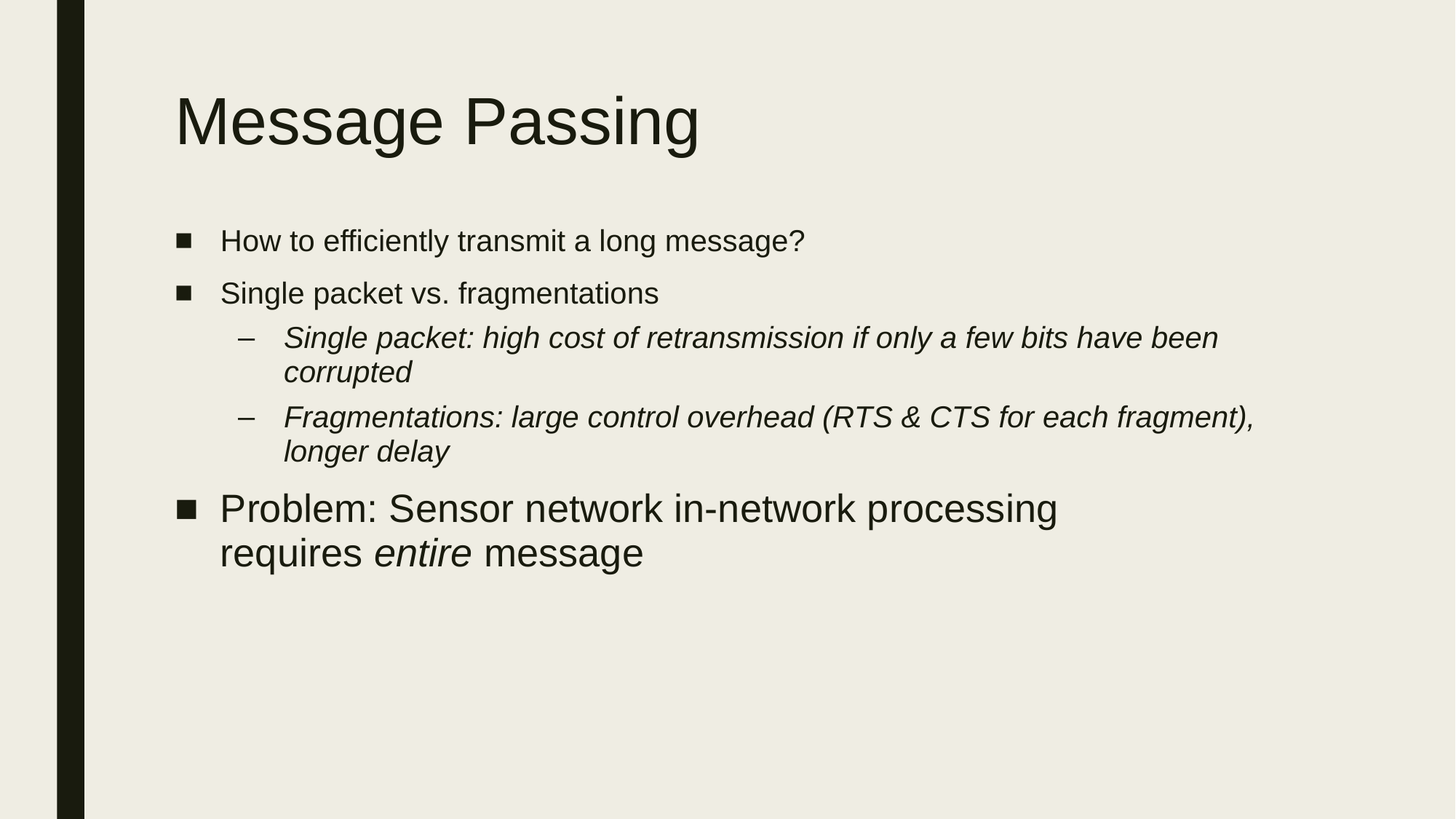

# Message Passing
How to efficiently transmit a long message?
Single packet vs. fragmentations
Single packet: high cost of retransmission if only a few bits have been corrupted
Fragmentations: large control overhead (RTS & CTS for each fragment), longer delay
Problem: Sensor network in-network processing 		requires entire message